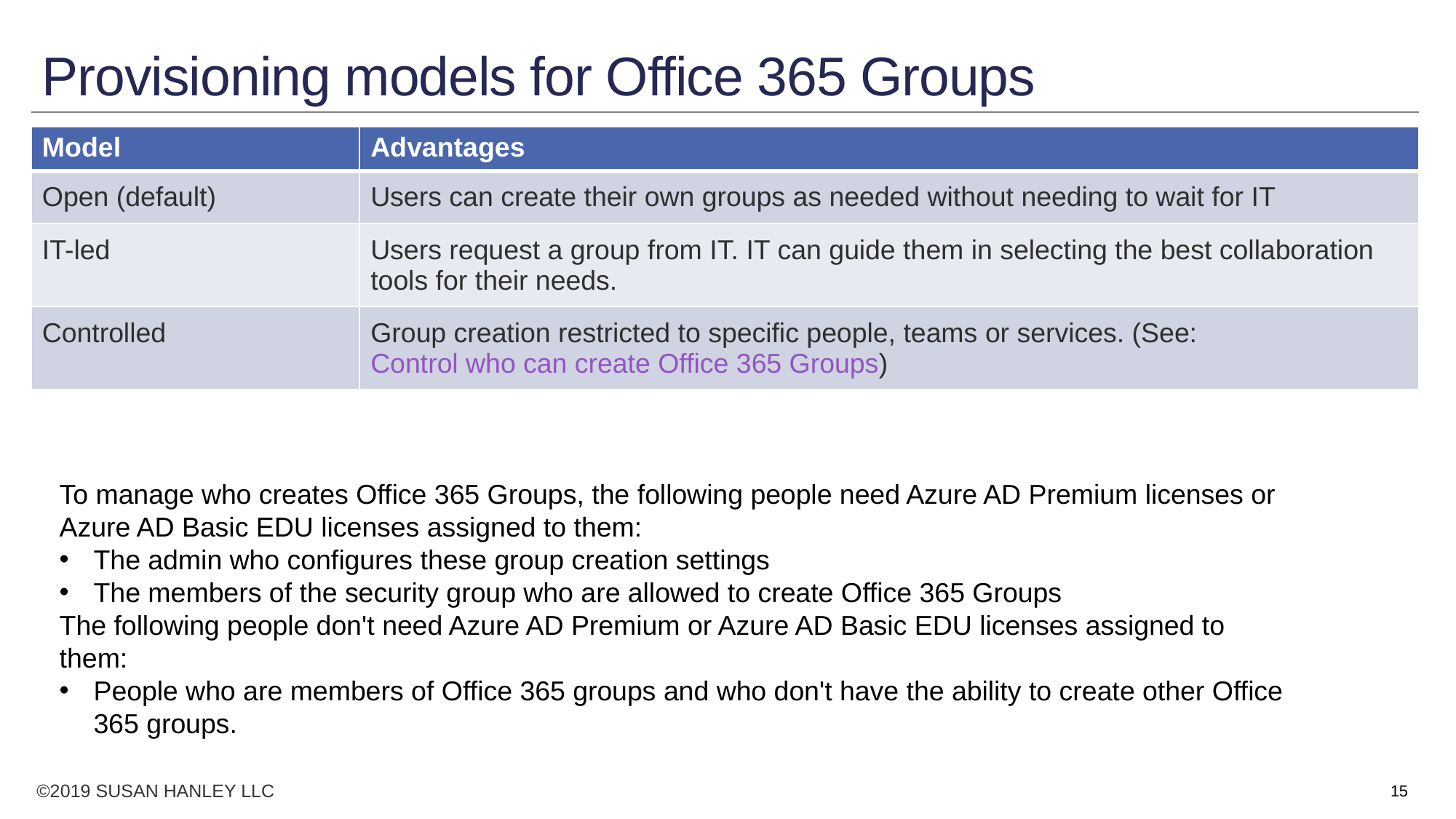

# Provisioning models for Office 365 Groups
| Model | Advantages |
| --- | --- |
| Open (default) | Users can create their own groups as needed without needing to wait for IT |
| IT-led | Users request a group from IT. IT can guide them in selecting the best collaboration tools for their needs. |
| Controlled | Group creation restricted to specific people, teams or services. (See: Control who can create Office 365 Groups) |
To manage who creates Office 365 Groups, the following people need Azure AD Premium licenses or Azure AD Basic EDU licenses assigned to them:
The admin who configures these group creation settings
The members of the security group who are allowed to create Office 365 Groups
The following people don't need Azure AD Premium or Azure AD Basic EDU licenses assigned to them:
People who are members of Office 365 groups and who don't have the ability to create other Office 365 groups.
15